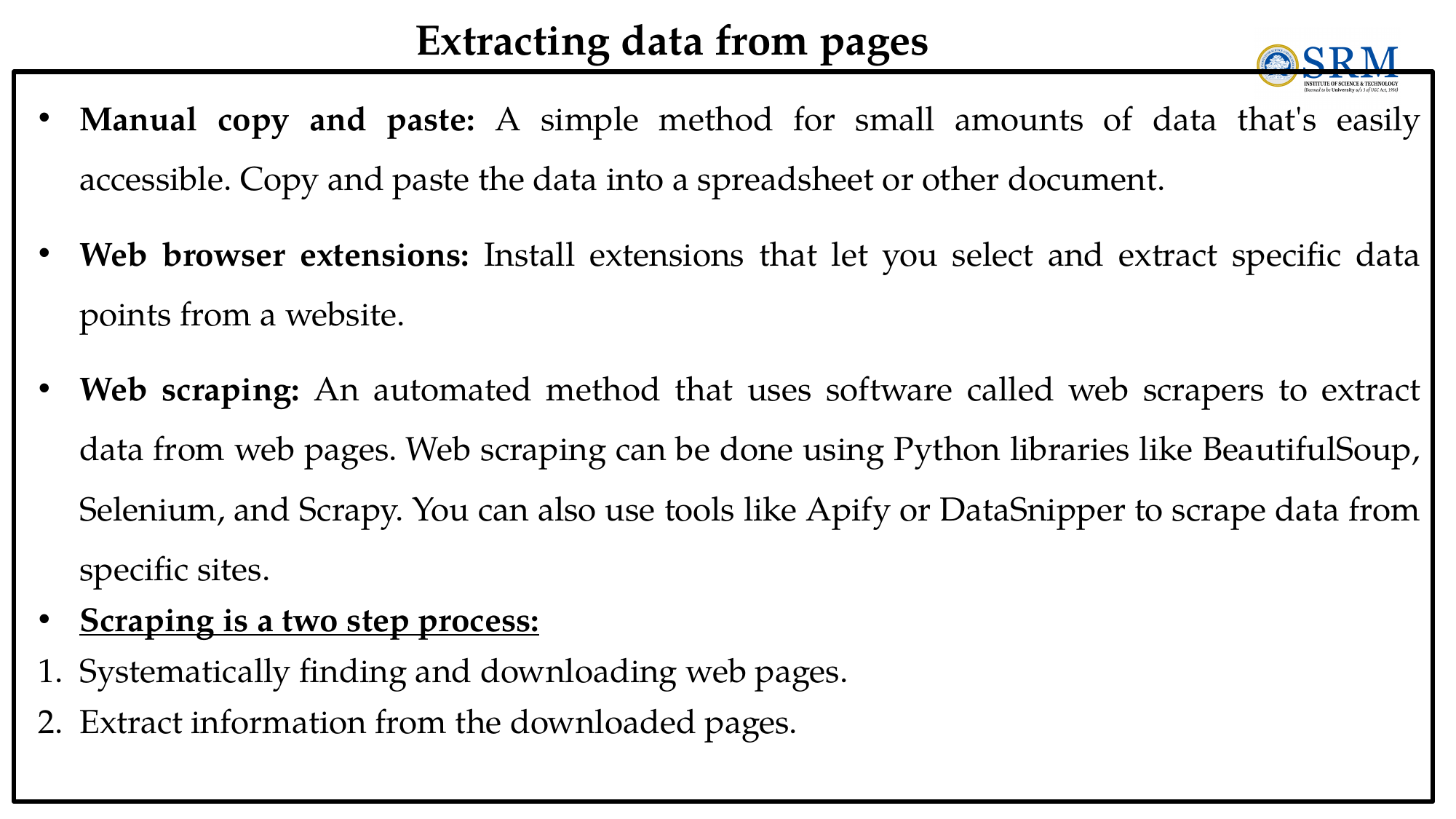

# Extracting data from pages
Manual copy and paste: A simple method for small amounts of data that's easily accessible. Copy and paste the data into a spreadsheet or other document.
Web browser extensions: Install extensions that let you select and extract specific data points from a website.
Web scraping: An automated method that uses software called web scrapers to extract data from web pages. Web scraping can be done using Python libraries like BeautifulSoup, Selenium, and Scrapy. You can also use tools like Apify or DataSnipper to scrape data from specific sites.
Scraping is a two step process:
Systematically finding and downloading web pages.
Extract information from the downloaded pages.